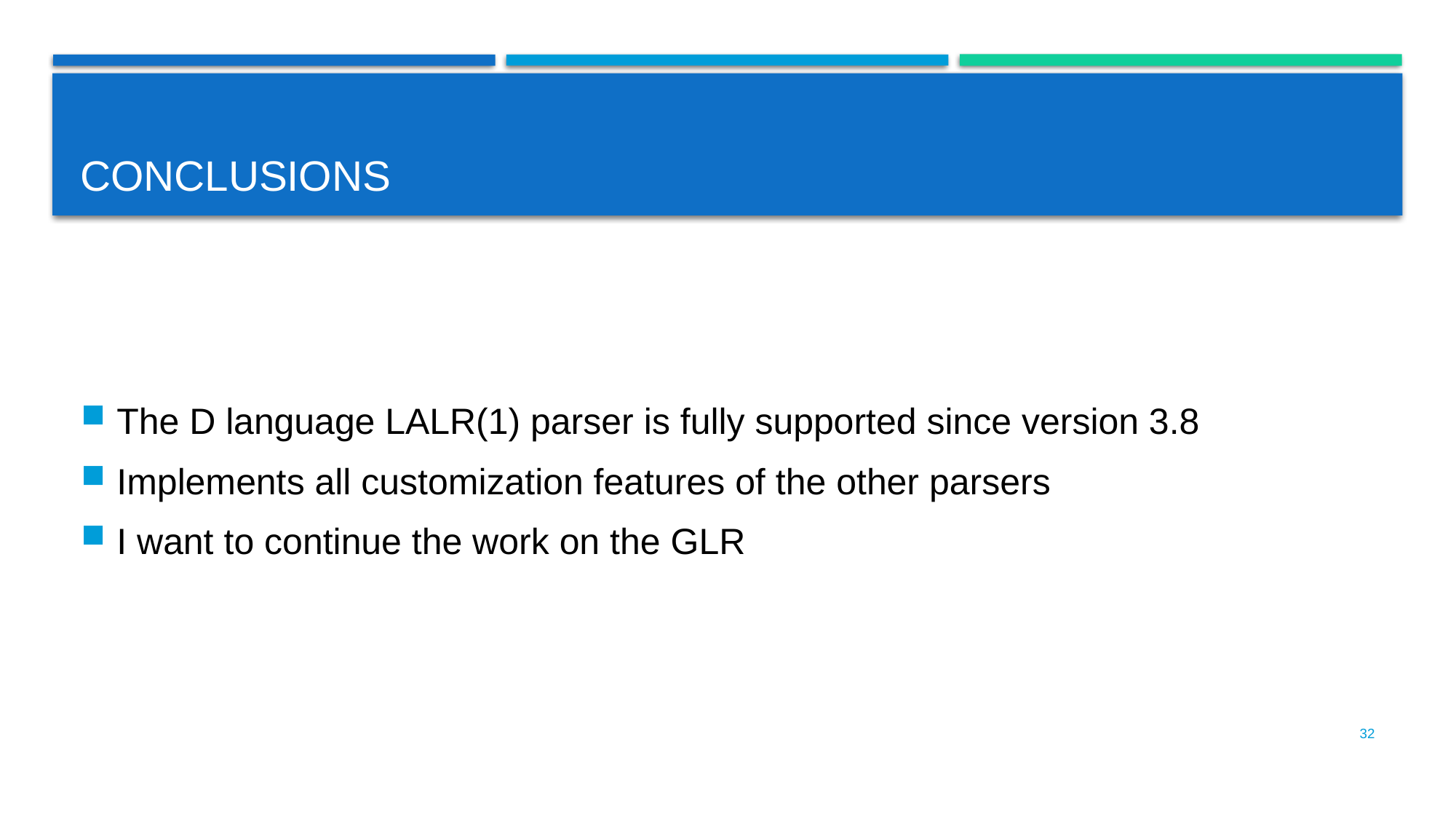

# Conclusions
The D language LALR(1) parser is fully supported since version 3.8
Implements all customization features of the other parsers
I want to continue the work on the GLR
32